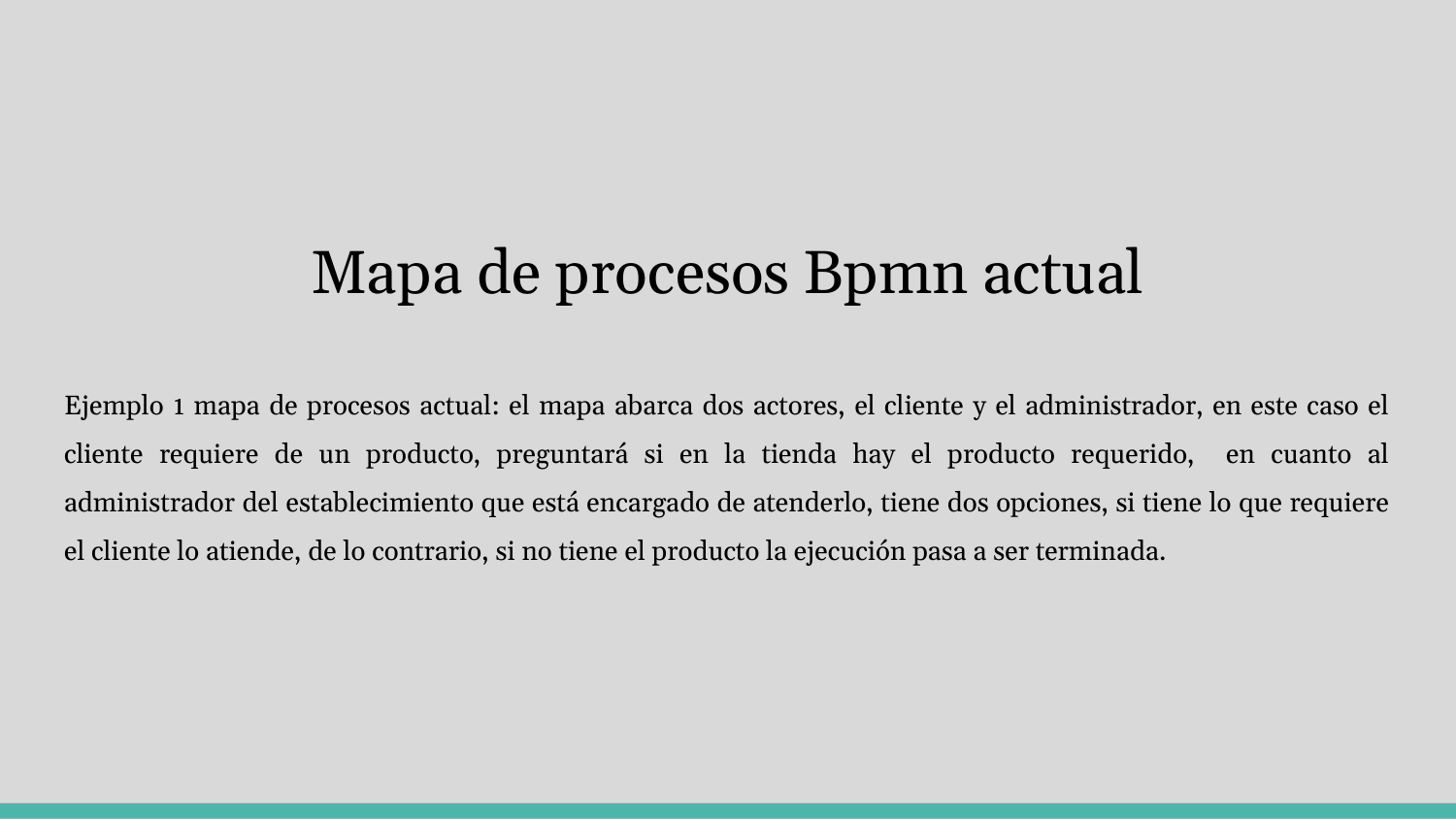

Mapa de procesos Bpmn actual
Ejemplo 1 mapa de procesos actual: el mapa abarca dos actores, el cliente y el administrador, en este caso el cliente requiere de un producto, preguntará si en la tienda hay el producto requerido,  en cuanto al administrador del establecimiento que está encargado de atenderlo, tiene dos opciones, si tiene lo que requiere el cliente lo atiende, de lo contrario, si no tiene el producto la ejecución pasa a ser terminada.